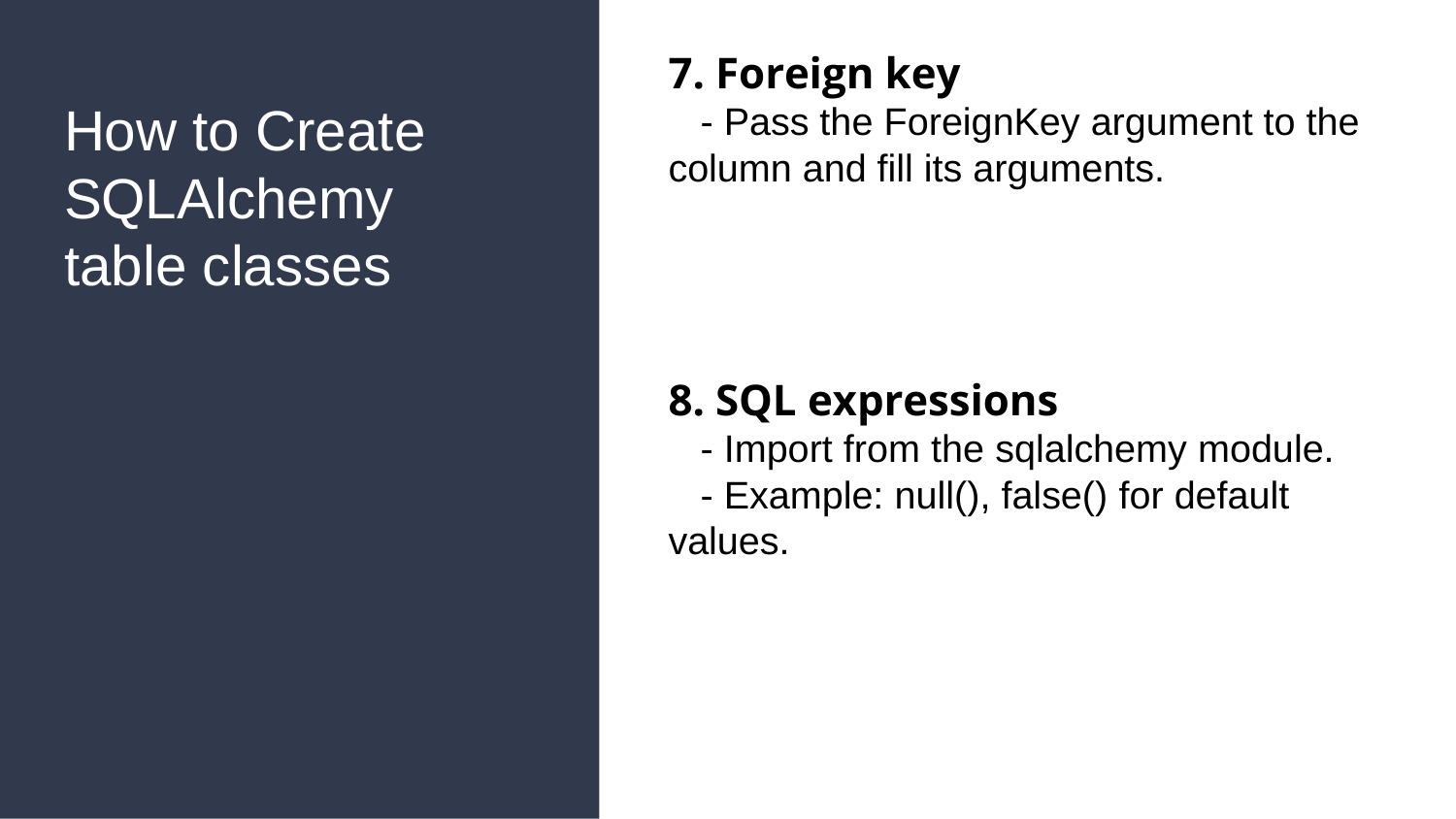

7. Foreign key
   - Pass the ForeignKey argument to the column and fill its arguments.

8. SQL expressions
   - Import from the sqlalchemy module.
   - Example: null(), false() for default values.

# How to Create SQLAlchemy table classes